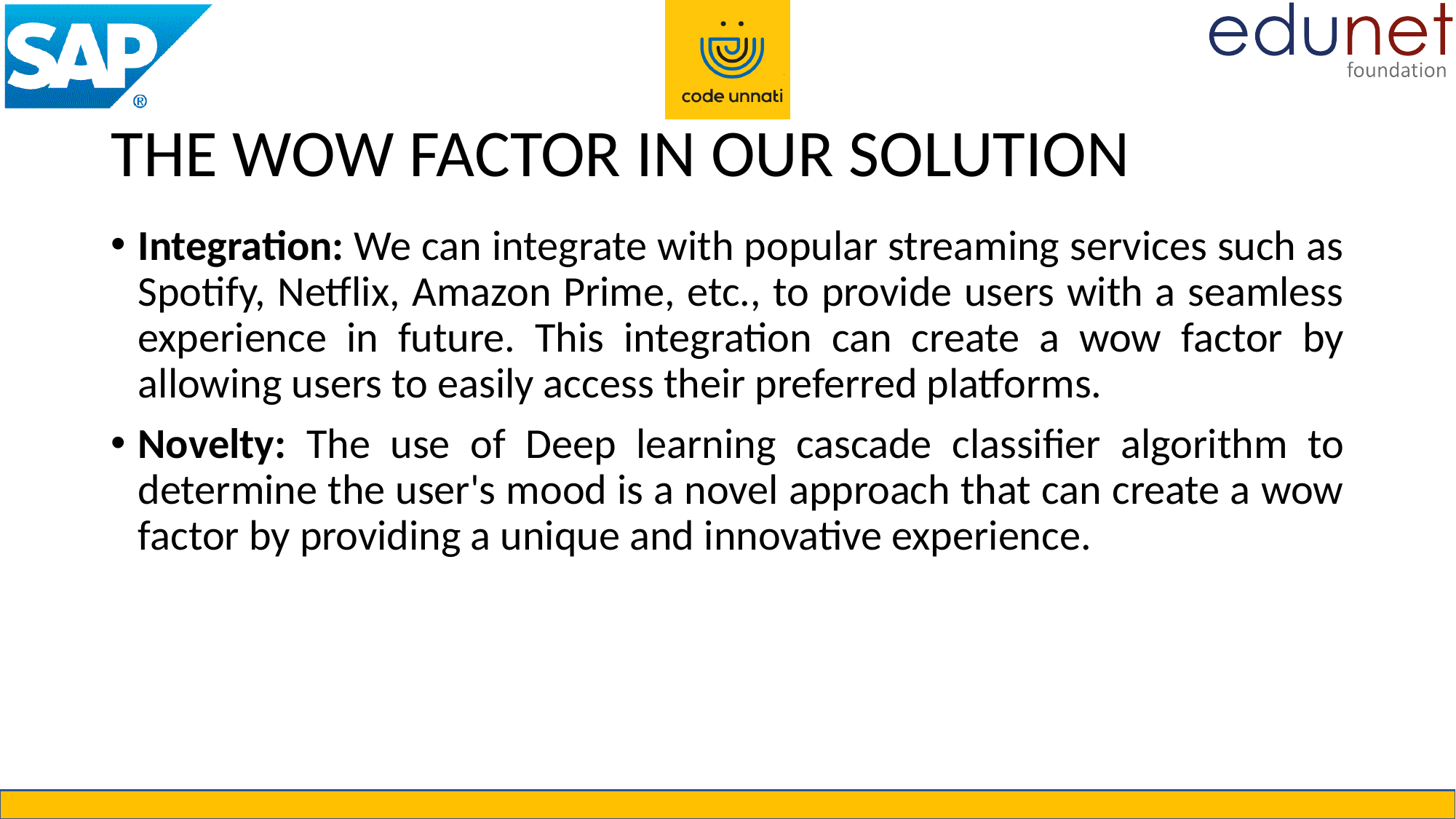

# THE WOW FACTOR IN OUR SOLUTION
Integration: We can integrate with popular streaming services such as Spotify, Netflix, Amazon Prime, etc., to provide users with a seamless experience in future. This integration can create a wow factor by allowing users to easily access their preferred platforms.
Novelty: The use of Deep learning cascade classifier algorithm to determine the user's mood is a novel approach that can create a wow factor by providing a unique and innovative experience.